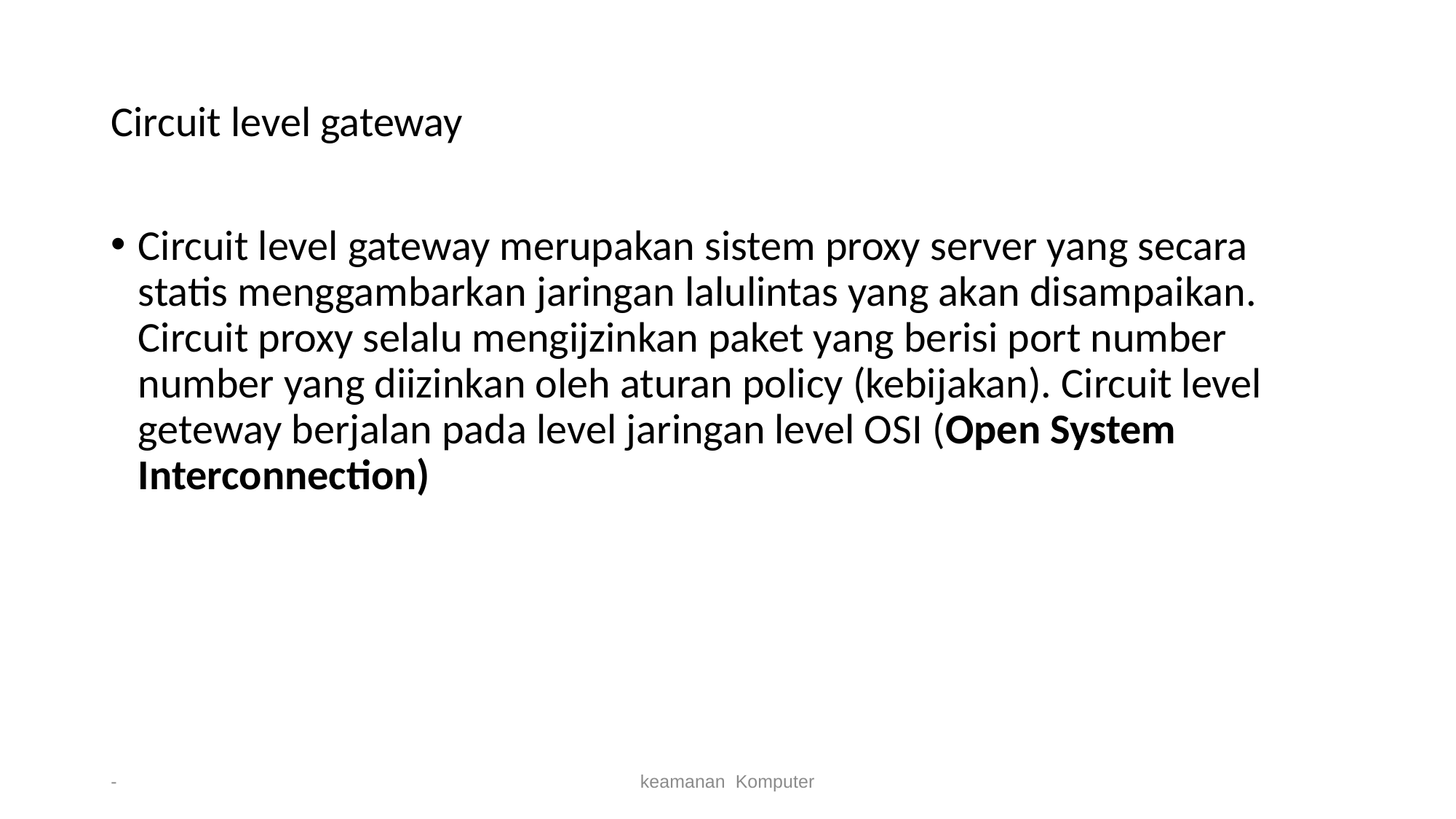

# Circuit level gateway
Circuit level gateway merupakan sistem proxy server yang secara statis menggambarkan jaringan lalulintas yang akan disampaikan. Circuit proxy selalu mengijzinkan paket yang berisi port number number yang diizinkan oleh aturan policy (kebijakan). Circuit level geteway berjalan pada level jaringan level OSI (Open System Interconnection)
-
keamanan  Komputer